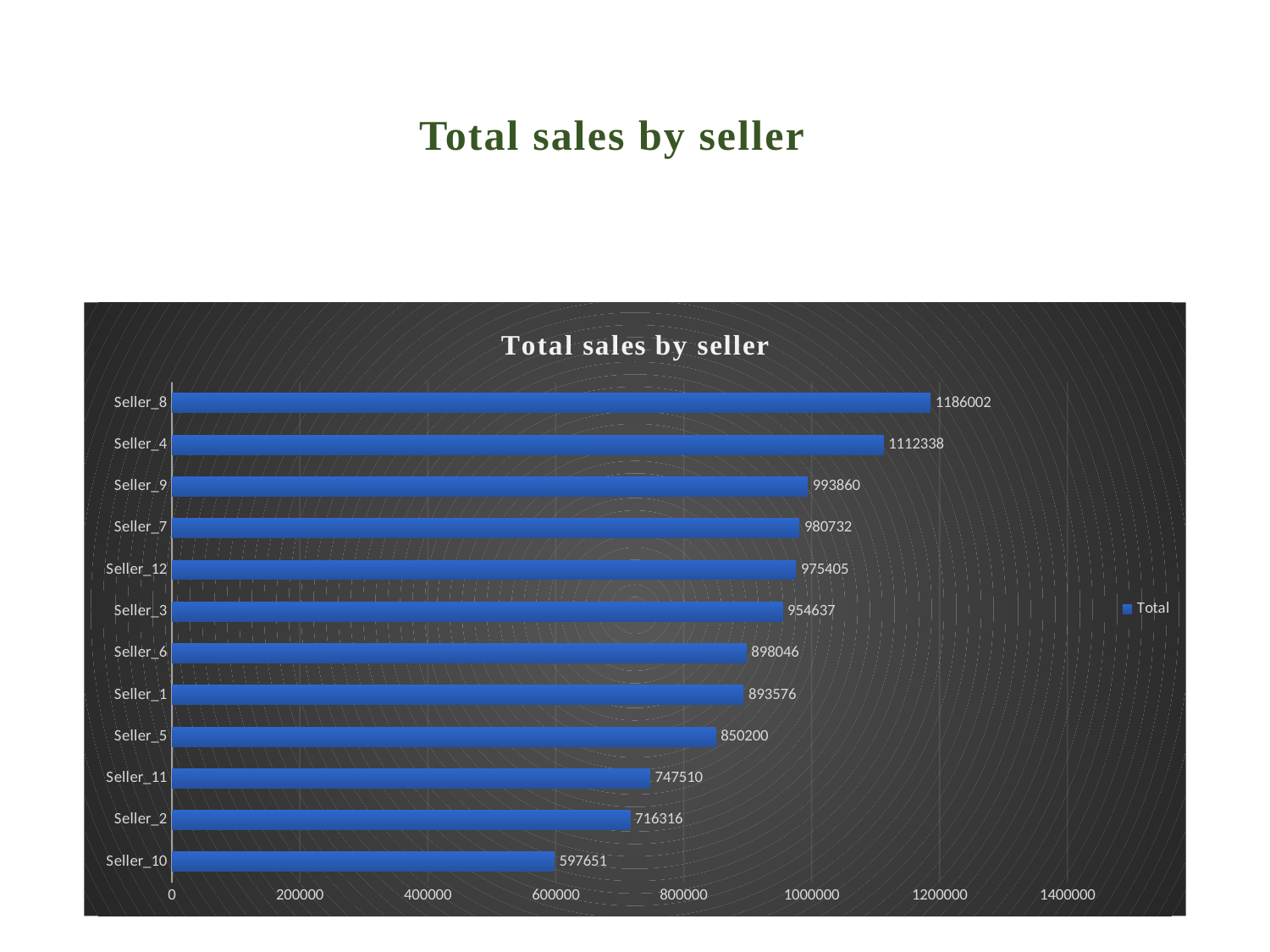

Total sales by seller

### Chart: Total sales by seller

| Category | Total |
|---|---|
| Seller_10 | 597651.0 |
| Seller_2 | 716316.0 |
| Seller_11 | 747510.0 |
| Seller_5 | 850200.0 |
| Seller_1 | 893576.0 |
| Seller_6 | 898046.0 |
| Seller_3 | 954637.0 |
| Seller_12 | 975405.0 |
| Seller_7 | 980732.0 |
| Seller_9 | 993860.0 |
| Seller_4 | 1112338.0 |
| Seller_8 | 1186002.0 |